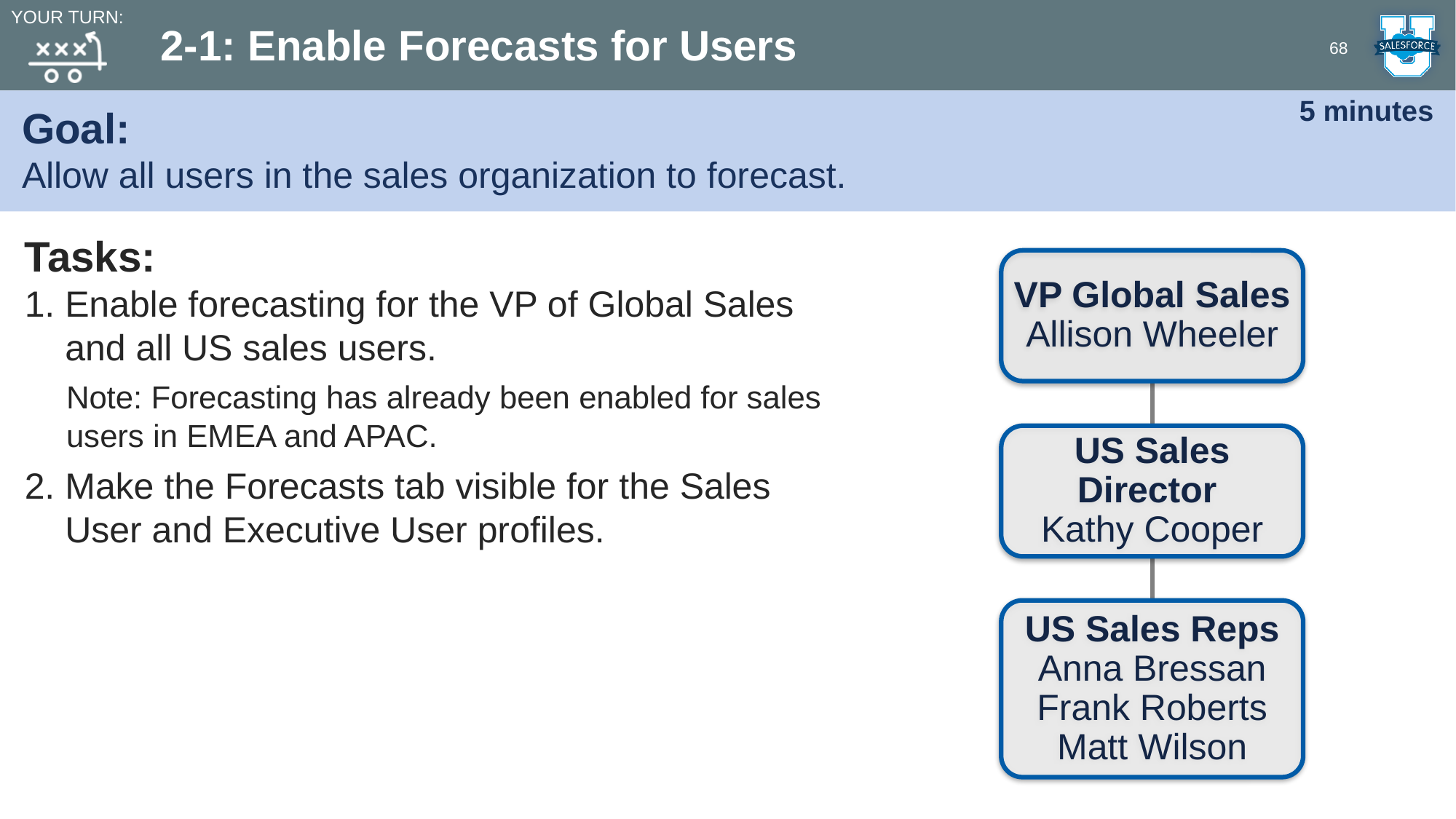

Your turn:
# 2-1: Enable Forecasts for Users
68
Goal:
Allow all users in the sales organization to forecast.
5 minutes
Tasks:
Enable forecasting for the VP of Global Sales and all US sales users.
Note: Forecasting has already been enabled for sales users in EMEA and APAC.
Make the Forecasts tab visible for the Sales User and Executive User profiles.
VP Global Sales
Allison Wheeler
US Sales Director
Kathy Cooper
US Sales Reps
Anna Bressan
Frank Roberts
Matt Wilson